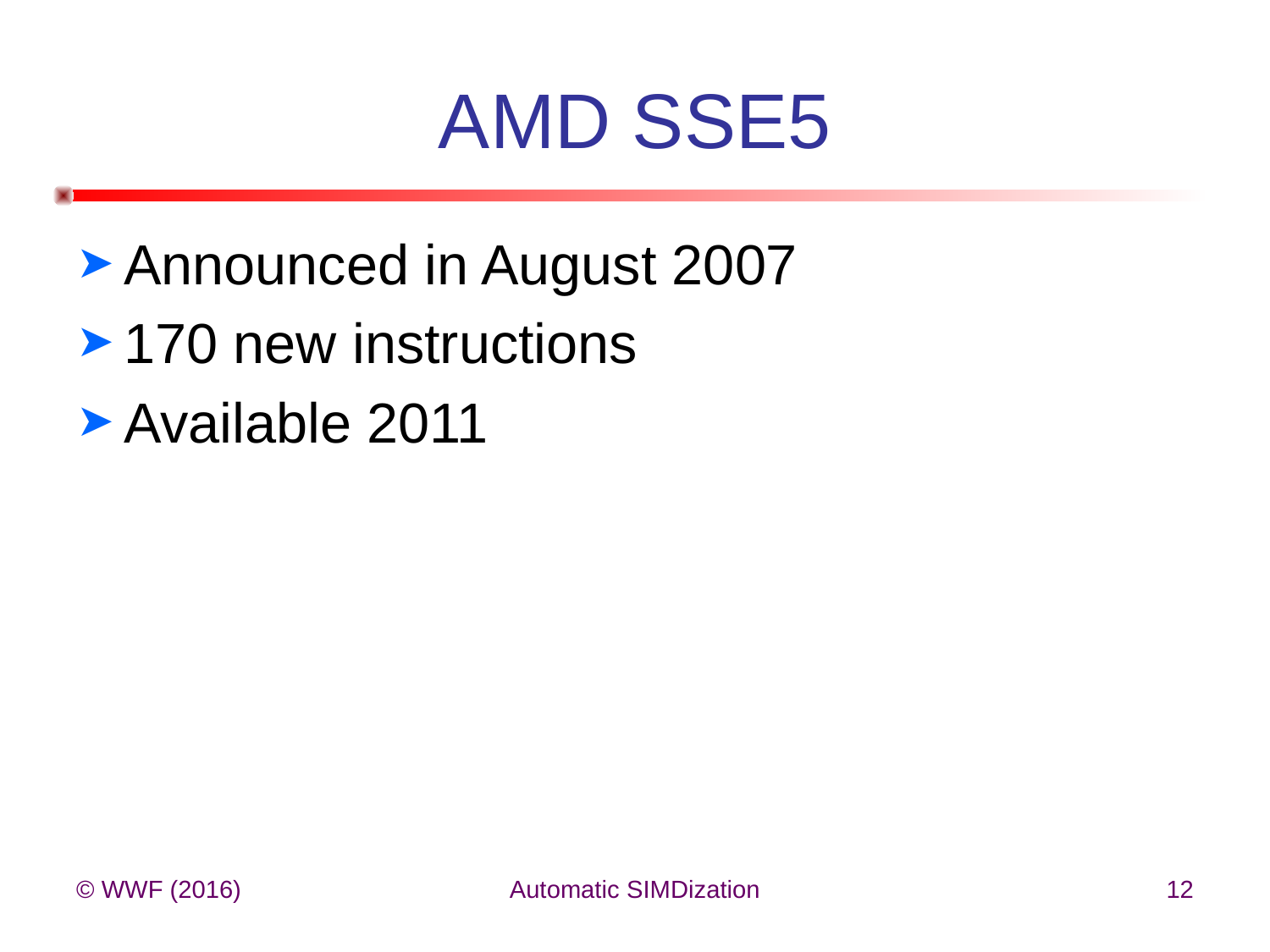

# AMD SSE5
Announced in August 2007
170 new instructions
Available 2011
© WWF (2016)
Automatic SIMDization
12